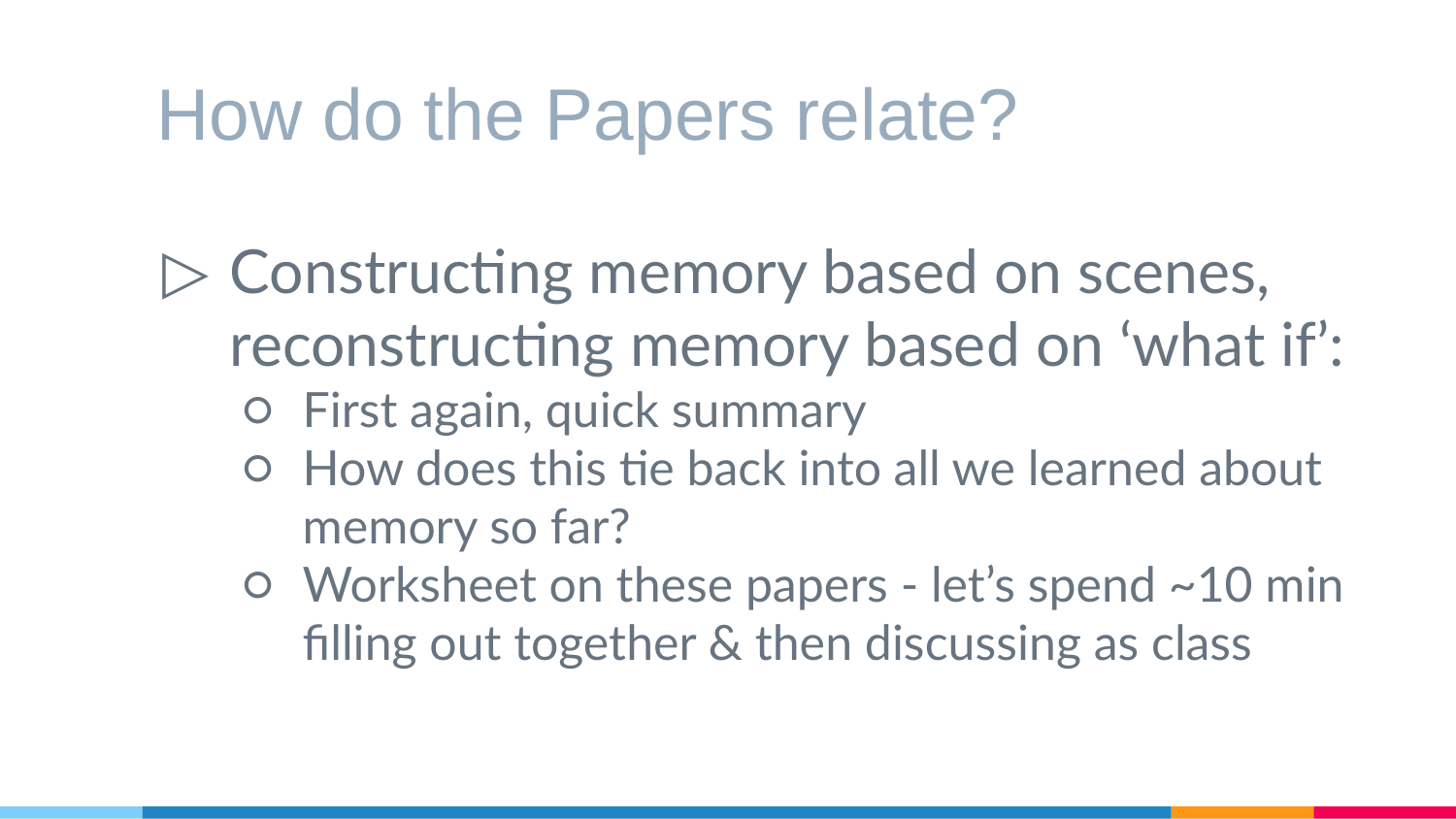

# How do the Papers relate?
Constructing memory based on scenes, reconstructing memory based on ‘what if’:
First again, quick summary
How does this tie back into all we learned about memory so far?
Worksheet on these papers - let’s spend ~10 min filling out together & then discussing as class